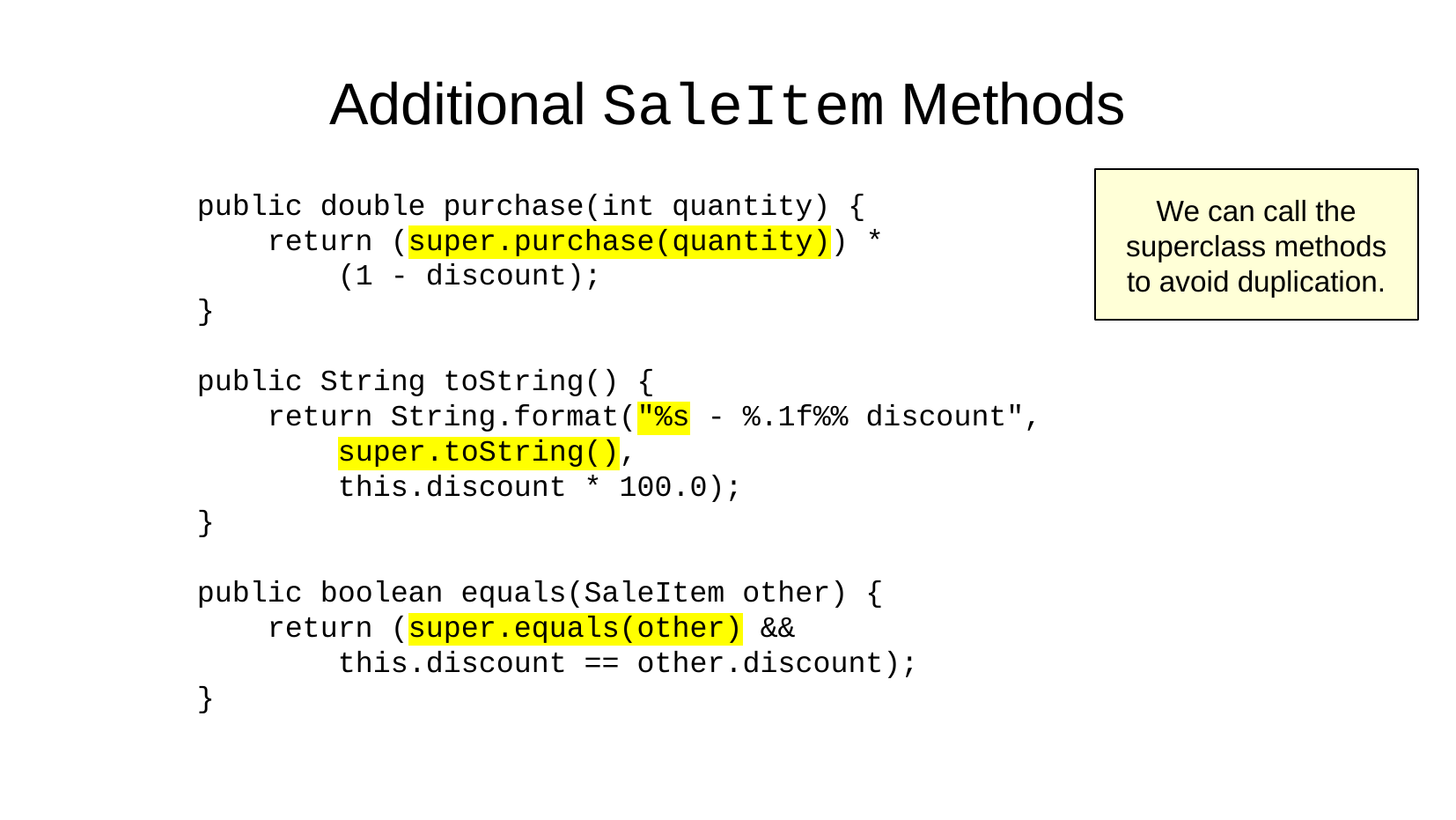

Additional SaleItem Methods
We can call the
superclass methods
to avoid duplication.
public double purchase(int quantity) {
    return (super.purchase(quantity)) *
        (1 - discount);
}

public String toString() {
    return String.format("%s - %.1f%% discount",
        super.toString(),
        this.discount * 100.0);
}

public boolean equals(SaleItem other) {
    return (super.equals(other) &&
        this.discount == other.discount);
}